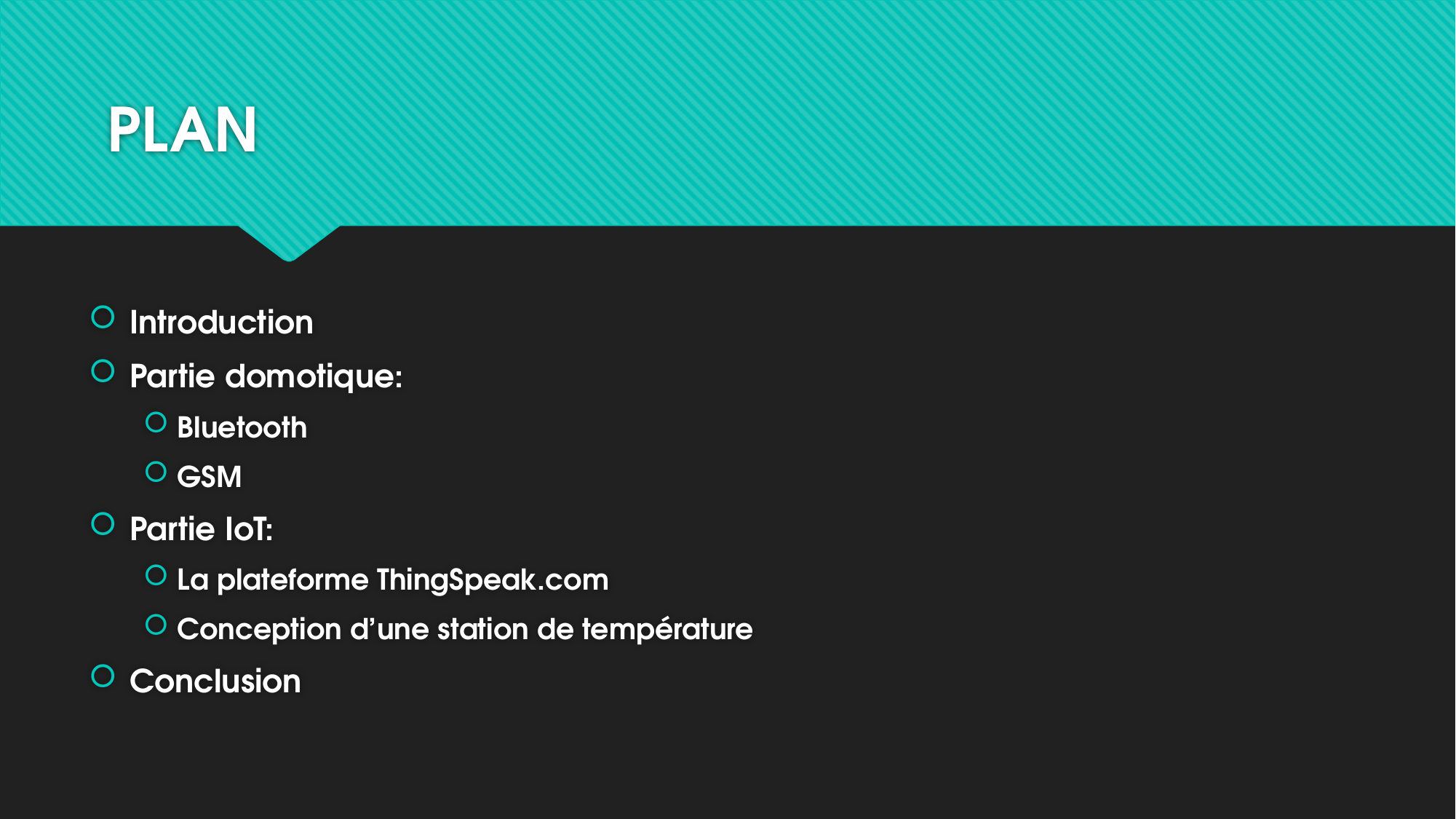

# PLAN
Introduction
Partie domotique:
Bluetooth
GSM
Partie IoT:
La plateforme ThingSpeak.com
Conception d’une station de température
Conclusion